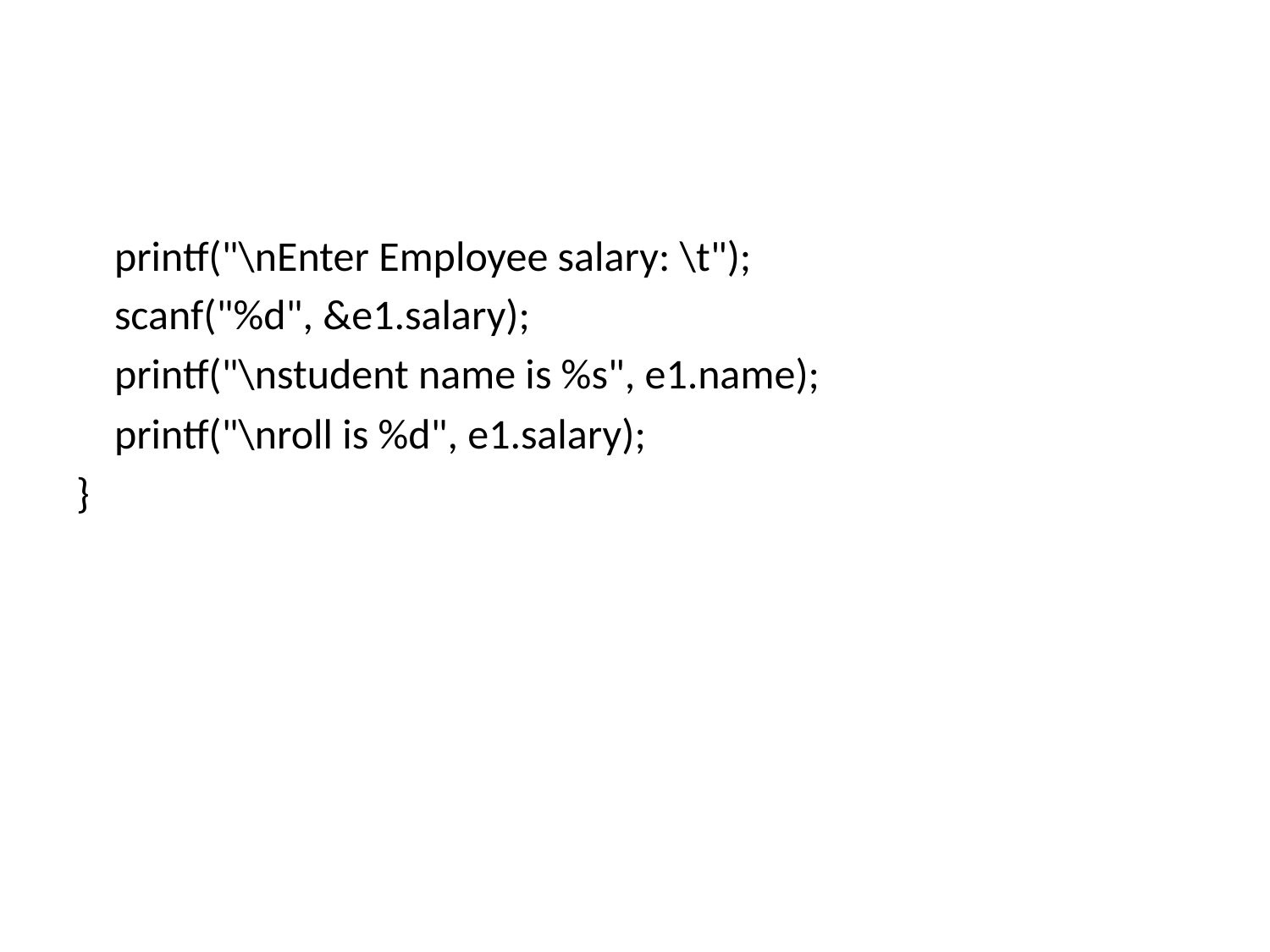

#
    printf("\nEnter Employee salary: \t");
    scanf("%d", &e1.salary);
    printf("\nstudent name is %s", e1.name);
    printf("\nroll is %d", e1.salary);
}